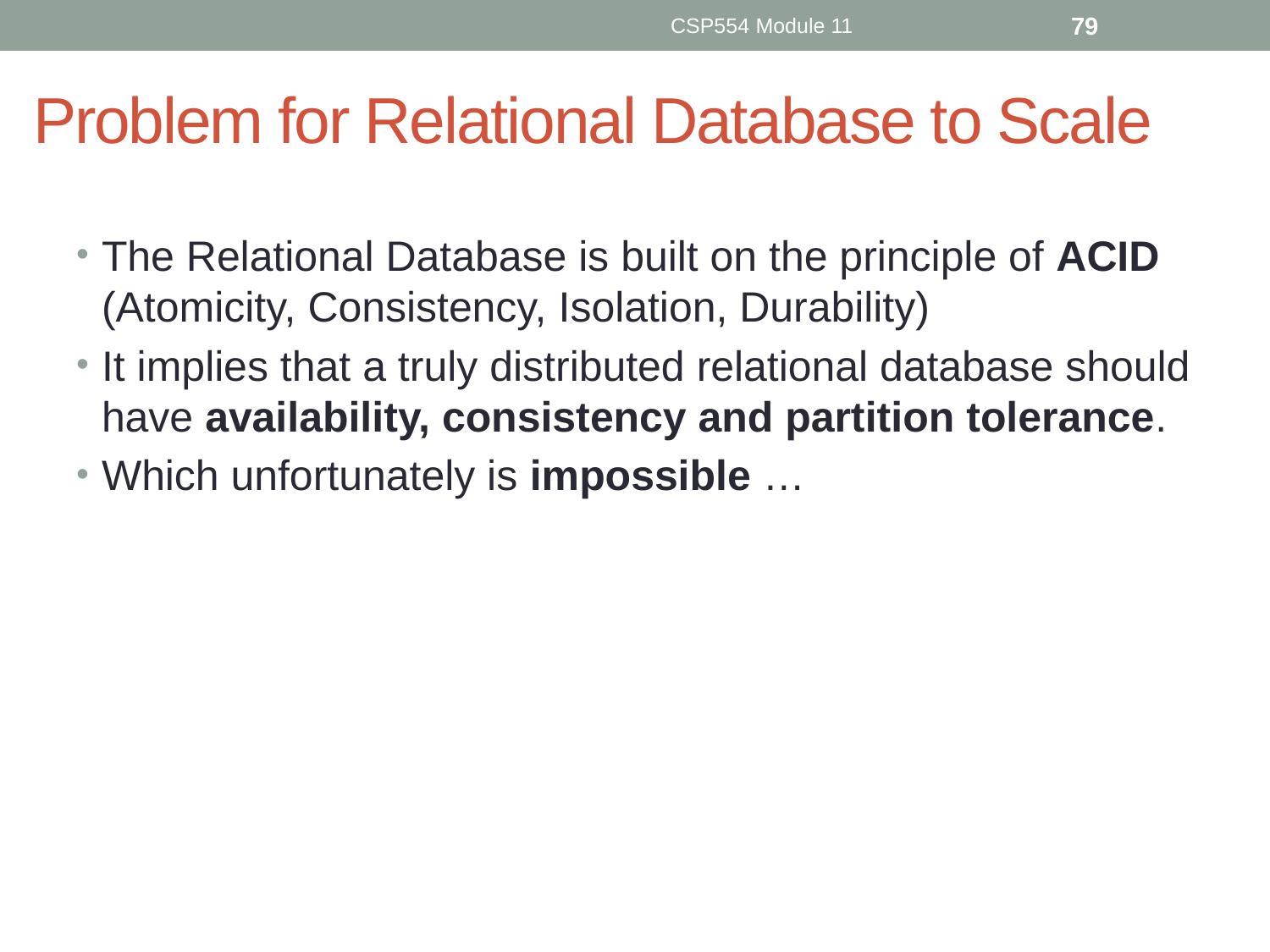

CSP554 Module 11
79
# Problem for Relational Database to Scale
The Relational Database is built on the principle of ACID (Atomicity, Consistency, Isolation, Durability)
It implies that a truly distributed relational database should have availability, consistency and partition tolerance.
Which unfortunately is impossible …